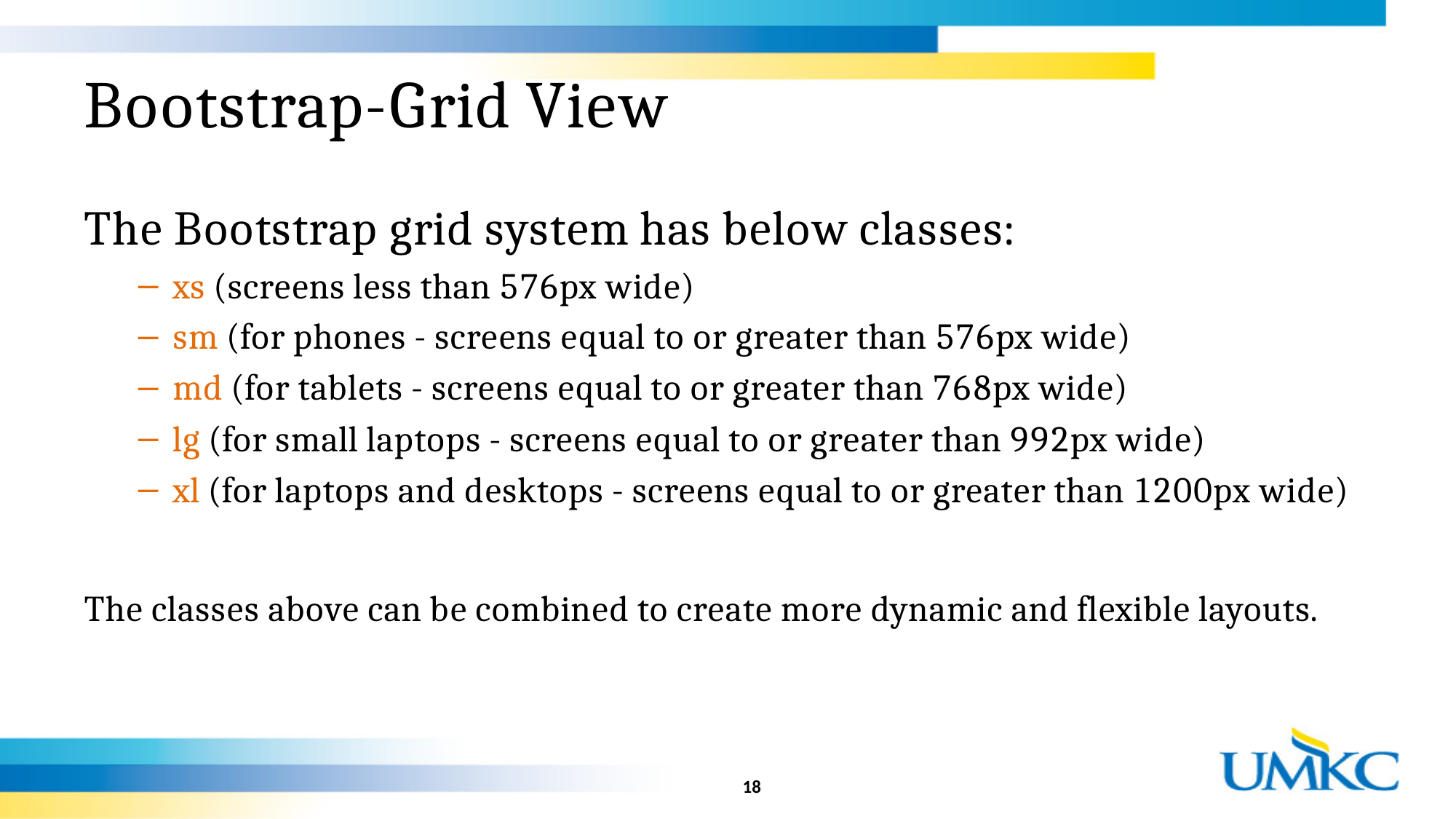

# Bootstrap-Grid View
The Bootstrap grid system has below classes:
xs (screens less than 576px wide)
sm (for phones - screens equal to or greater than 576px wide)
md (for tablets - screens equal to or greater than 768px wide)
lg (for small laptops - screens equal to or greater than 992px wide)
xl (for laptops and desktops - screens equal to or greater than 1200px wide)

The classes above can be combined to create more dynamic and flexible layouts.
18